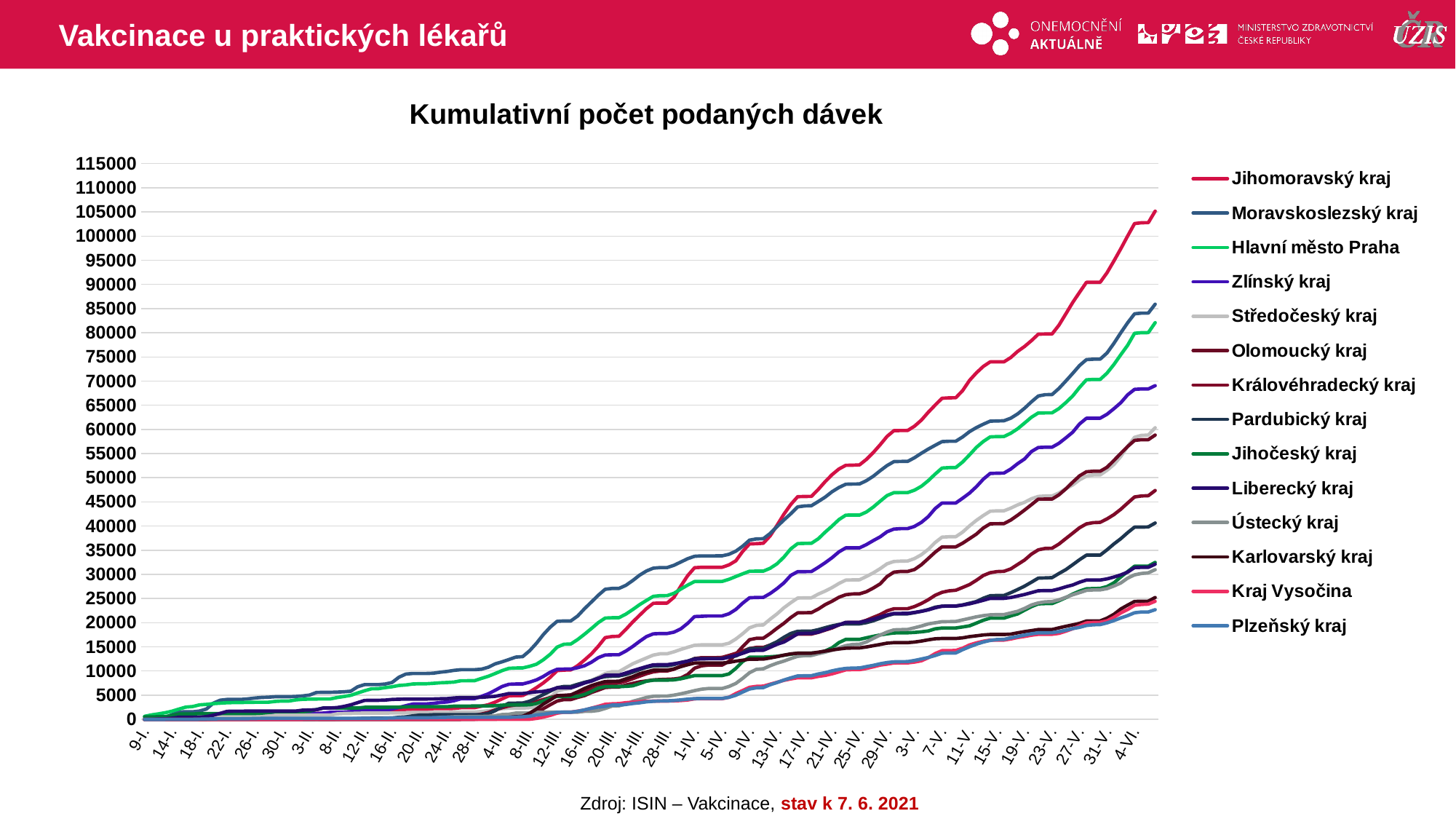

# Vakcinace u praktických lékařů

### Chart: Kumulativní počet podaných dávek

| Category | Jihomoravský kraj | Moravskoslezský kraj | Hlavní město Praha | Zlínský kraj | Středočeský kraj | Olomoucký kraj | Královéhradecký kraj | Pardubický kraj | Jihočeský kraj | Liberecký kraj | Ústecký kraj | Karlovarský kraj | Kraj Vysočina | Plzeňský kraj |
|---|---|---|---|---|---|---|---|---|---|---|---|---|---|---|
| 9-I. | 0.0 | 0.0 | 626.0 | 1.0 | 173.0 | 0.0 | 0.0 | 0.0 | 502.0 | 0.0 | 1.0 | 0.0 | 0.0 | 0.0 |
| 11-I. | 27.0 | 0.0 | 922.0 | 43.0 | 173.0 | 0.0 | 0.0 | 0.0 | 502.0 | 0.0 | 1.0 | 0.0 | 0.0 | 0.0 |
| 12-I. | 137.0 | 9.0 | 1131.0 | 73.0 | 273.0 | 0.0 | 0.0 | 1.0 | 553.0 | 92.0 | 1.0 | 0.0 | 0.0 | 0.0 |
| 13-I. | 194.0 | 285.0 | 1376.0 | 131.0 | 366.0 | 0.0 | 0.0 | 1.0 | 553.0 | 129.0 | 1.0 | 0.0 | 0.0 | 0.0 |
| 14-I. | 226.0 | 980.0 | 1695.0 | 143.0 | 366.0 | 0.0 | 0.0 | 1.0 | 848.0 | 247.0 | 1.0 | 0.0 | 0.0 | 1.0 |
| 15-I. | 226.0 | 1541.0 | 2130.0 | 197.0 | 366.0 | 0.0 | 0.0 | 1.0 | 1110.0 | 438.0 | 1.0 | 0.0 | 0.0 | 1.0 |
| 16-I. | 226.0 | 1560.0 | 2542.0 | 197.0 | 366.0 | 0.0 | 0.0 | 1.0 | 1110.0 | 438.0 | 1.0 | 0.0 | 0.0 | 1.0 |
| 17-I. | 226.0 | 1561.0 | 2656.0 | 347.0 | 366.0 | 0.0 | 0.0 | 1.0 | 1110.0 | 439.0 | 1.0 | 0.0 | 0.0 | 1.0 |
| 18-I. | 262.0 | 1722.0 | 2998.0 | 359.0 | 658.0 | 0.0 | 0.0 | 1.0 | 1196.0 | 443.0 | 1.0 | 0.0 | 0.0 | 41.0 |
| 19-I. | 422.0 | 2141.0 | 3104.0 | 403.0 | 658.0 | 0.0 | 0.0 | 1.0 | 1196.0 | 576.0 | 7.0 | 0.0 | 0.0 | 77.0 |
| 20-I. | 673.0 | 3349.0 | 3253.0 | 424.0 | 658.0 | 0.0 | 0.0 | 2.0 | 1196.0 | 857.0 | 13.0 | 59.0 | 0.0 | 95.0 |
| 21-I. | 807.0 | 3963.0 | 3349.0 | 575.0 | 705.0 | 0.0 | 1.0 | 2.0 | 1196.0 | 1237.0 | 25.0 | 59.0 | 0.0 | 119.0 |
| 22-I. | 882.0 | 4120.0 | 3436.0 | 850.0 | 705.0 | 0.0 | 1.0 | 2.0 | 1226.0 | 1661.0 | 31.0 | 59.0 | 0.0 | 119.0 |
| 23-I. | 882.0 | 4120.0 | 3475.0 | 851.0 | 705.0 | 0.0 | 1.0 | 3.0 | 1226.0 | 1691.0 | 31.0 | 59.0 | 0.0 | 119.0 |
| 24-I. | 1006.0 | 4120.0 | 3480.0 | 851.0 | 705.0 | 0.0 | 1.0 | 3.0 | 1226.0 | 1691.0 | 31.0 | 59.0 | 0.0 | 119.0 |
| 25-I. | 1014.0 | 4240.0 | 3515.0 | 905.0 | 705.0 | 0.0 | 1.0 | 3.0 | 1227.0 | 1710.0 | 31.0 | 59.0 | 0.0 | 141.0 |
| 26-I. | 1016.0 | 4405.0 | 3534.0 | 964.0 | 705.0 | 0.0 | 1.0 | 3.0 | 1227.0 | 1710.0 | 31.0 | 59.0 | 0.0 | 171.0 |
| 27-I. | 1018.0 | 4530.0 | 3540.0 | 964.0 | 705.0 | 0.0 | 1.0 | 3.0 | 1285.0 | 1710.0 | 31.0 | 59.0 | 0.0 | 201.0 |
| 28-I. | 1020.0 | 4582.0 | 3546.0 | 964.0 | 705.0 | 0.0 | 1.0 | 3.0 | 1428.0 | 1722.0 | 32.0 | 59.0 | 0.0 | 201.0 |
| 29-I. | 1022.0 | 4679.0 | 3713.0 | 964.0 | 854.0 | 0.0 | 1.0 | 3.0 | 1579.0 | 1722.0 | 32.0 | 59.0 | 0.0 | 207.0 |
| 30-I. | 1024.0 | 4679.0 | 3792.0 | 964.0 | 866.0 | 0.0 | 1.0 | 3.0 | 1579.0 | 1722.0 | 32.0 | 59.0 | 0.0 | 207.0 |
| 31-I. | 1024.0 | 4679.0 | 3793.0 | 964.0 | 866.0 | 0.0 | 1.0 | 3.0 | 1579.0 | 1722.0 | 32.0 | 59.0 | 0.0 | 207.0 |
| 1-II. | 1051.0 | 4744.0 | 4027.0 | 1006.0 | 878.0 | 0.0 | 1.0 | 4.0 | 1579.0 | 1724.0 | 32.0 | 59.0 | 0.0 | 207.0 |
| 2-II. | 1156.0 | 4855.0 | 4145.0 | 1090.0 | 878.0 | 0.0 | 1.0 | 5.0 | 1579.0 | 1908.0 | 33.0 | 59.0 | 0.0 | 207.0 |
| 3-II. | 1209.0 | 5026.0 | 4190.0 | 1180.0 | 878.0 | 0.0 | 1.0 | 5.0 | 1696.0 | 1940.0 | 33.0 | 59.0 | 1.0 | 207.0 |
| 4-II. | 1240.0 | 5560.0 | 4209.0 | 1198.0 | 878.0 | 0.0 | 1.0 | 38.0 | 2043.0 | 1999.0 | 33.0 | 59.0 | 1.0 | 208.0 |
| 5-II. | 1240.0 | 5599.0 | 4221.0 | 1298.0 | 878.0 | 0.0 | 17.0 | 49.0 | 2344.0 | 2353.0 | 37.0 | 59.0 | 1.0 | 208.0 |
| 7-II. | 1240.0 | 5599.0 | 4221.0 | 1461.0 | 878.0 | 0.0 | 17.0 | 49.0 | 2344.0 | 2353.0 | 37.0 | 59.0 | 1.0 | 208.0 |
| 8-II. | 1277.0 | 5644.0 | 4516.0 | 1479.0 | 1146.0 | 0.0 | 40.0 | 60.0 | 2350.0 | 2444.0 | 38.0 | 59.0 | 1.0 | 208.0 |
| 9-II. | 1392.0 | 5707.0 | 4730.0 | 1509.0 | 1226.0 | 0.0 | 104.0 | 92.0 | 2350.0 | 2682.0 | 38.0 | 59.0 | 1.0 | 208.0 |
| 10-II. | 1585.0 | 5828.0 | 4978.0 | 1601.0 | 1228.0 | 0.0 | 104.0 | 104.0 | 2350.0 | 3010.0 | 38.0 | 59.0 | 1.0 | 208.0 |
| 11-II. | 1720.0 | 6751.0 | 5453.0 | 1745.0 | 1278.0 | 0.0 | 104.0 | 167.0 | 2350.0 | 3466.0 | 38.0 | 59.0 | 1.0 | 208.0 |
| 12-II. | 1811.0 | 7193.0 | 5920.0 | 1880.0 | 1305.0 | 0.0 | 104.0 | 227.0 | 2498.0 | 3915.0 | 38.0 | 60.0 | 1.0 | 208.0 |
| 13-II. | 1811.0 | 7193.0 | 6323.0 | 1880.0 | 1305.0 | 0.0 | 104.0 | 239.0 | 2498.0 | 3945.0 | 38.0 | 60.0 | 1.0 | 208.0 |
| 14-II. | 1811.0 | 7193.0 | 6342.0 | 1880.0 | 1305.0 | 0.0 | 104.0 | 239.0 | 2498.0 | 3945.0 | 38.0 | 60.0 | 1.0 | 208.0 |
| 15-II. | 1845.0 | 7318.0 | 6568.0 | 1932.0 | 1305.0 | 0.0 | 122.0 | 290.0 | 2500.0 | 3993.0 | 68.0 | 60.0 | 1.0 | 249.0 |
| 16-II. | 1920.0 | 7627.0 | 6746.0 | 2126.0 | 1324.0 | 0.0 | 122.0 | 291.0 | 2531.0 | 4123.0 | 172.0 | 60.0 | 1.0 | 285.0 |
| 17-II. | 1955.0 | 8720.0 | 7010.0 | 2463.0 | 1324.0 | 0.0 | 122.0 | 429.0 | 2531.0 | 4167.0 | 191.0 | 60.0 | 1.0 | 303.0 |
| 18-II. | 2071.0 | 9374.0 | 7124.0 | 2825.0 | 1354.0 | 0.0 | 122.0 | 509.0 | 2588.0 | 4203.0 | 218.0 | 60.0 | 1.0 | 321.0 |
| 19-II. | 2078.0 | 9496.0 | 7320.0 | 3174.0 | 1410.0 | 0.0 | 186.0 | 725.0 | 2619.0 | 4214.0 | 225.0 | 60.0 | 1.0 | 327.0 |
| 20-II. | 2078.0 | 9497.0 | 7365.0 | 3197.0 | 1410.0 | 0.0 | 186.0 | 888.0 | 2619.0 | 4214.0 | 225.0 | 60.0 | 1.0 | 327.0 |
| 21-II. | 2078.0 | 9497.0 | 7365.0 | 3197.0 | 1410.0 | 0.0 | 213.0 | 888.0 | 2619.0 | 4214.0 | 225.0 | 60.0 | 1.0 | 327.0 |
| 22-II. | 2217.0 | 9549.0 | 7461.0 | 3307.0 | 1416.0 | 0.0 | 254.0 | 955.0 | 2622.0 | 4221.0 | 225.0 | 60.0 | 1.0 | 351.0 |
| 23-II. | 2218.0 | 9761.0 | 7563.0 | 3504.0 | 1416.0 | 0.0 | 310.0 | 955.0 | 2622.0 | 4263.0 | 415.0 | 60.0 | 1.0 | 381.0 |
| 24-II. | 2218.0 | 9917.0 | 7628.0 | 3599.0 | 1416.0 | 0.0 | 388.0 | 955.0 | 2623.0 | 4296.0 | 456.0 | 60.0 | 1.0 | 410.0 |
| 25-II. | 2261.0 | 10135.0 | 7720.0 | 3851.0 | 1492.0 | 0.0 | 572.0 | 955.0 | 2732.0 | 4438.0 | 538.0 | 60.0 | 1.0 | 410.0 |
| 26-II. | 2410.0 | 10281.0 | 7979.0 | 4258.0 | 1493.0 | 0.0 | 678.0 | 955.0 | 2742.0 | 4511.0 | 544.0 | 60.0 | 1.0 | 416.0 |
| 27-II. | 2410.0 | 10282.0 | 7991.0 | 4261.0 | 1494.0 | 34.0 | 835.0 | 955.0 | 2746.0 | 4511.0 | 574.0 | 60.0 | 1.0 | 416.0 |
| 28-II. | 2422.0 | 10282.0 | 8001.0 | 4283.0 | 1496.0 | 34.0 | 836.0 | 955.0 | 2767.0 | 4512.0 | 574.0 | 60.0 | 1.0 | 416.0 |
| 1-III. | 2726.0 | 10384.0 | 8472.0 | 4754.0 | 1630.0 | 113.0 | 1086.0 | 987.0 | 2767.0 | 4564.0 | 604.0 | 60.0 | 1.0 | 416.0 |
| 2-III. | 3033.0 | 10789.0 | 8920.0 | 5286.0 | 1782.0 | 244.0 | 1429.0 | 1191.0 | 2778.0 | 4661.0 | 636.0 | 60.0 | 1.0 | 416.0 |
| 3-III. | 3569.0 | 11487.0 | 9490.0 | 6020.0 | 2058.0 | 476.0 | 1947.0 | 1790.0 | 2833.0 | 4774.0 | 763.0 | 60.0 | 1.0 | 416.0 |
| 4-III. | 4241.0 | 11909.0 | 10080.0 | 6803.0 | 2207.0 | 712.0 | 2405.0 | 2669.0 | 2940.0 | 5039.0 | 990.0 | 111.0 | 1.0 | 416.0 |
| 5-III. | 4876.0 | 12386.0 | 10562.0 | 7265.0 | 2319.0 | 894.0 | 2783.0 | 3355.0 | 3005.0 | 5351.0 | 1061.0 | 420.0 | 1.0 | 425.0 |
| 6-III. | 4901.0 | 12885.0 | 10623.0 | 7312.0 | 2319.0 | 941.0 | 2985.0 | 3358.0 | 3005.0 | 5351.0 | 1293.0 | 526.0 | 1.0 | 484.0 |
| 7-III. | 4936.0 | 12980.0 | 10640.0 | 7323.0 | 2331.0 | 942.0 | 3019.0 | 3380.0 | 3006.0 | 5351.0 | 1293.0 | 623.0 | 1.0 | 531.0 |
| 8-III. | 5662.0 | 14180.0 | 10972.0 | 7701.0 | 2411.0 | 1139.0 | 3220.0 | 3752.0 | 3007.0 | 5518.0 | 1304.0 | 1272.0 | 20.0 | 652.0 |
| 9-III. | 6563.0 | 15741.0 | 11405.0 | 8165.0 | 2601.0 | 1466.0 | 3685.0 | 4413.0 | 3283.0 | 5695.0 | 1445.0 | 2132.0 | 189.0 | 892.0 |
| 10-III. | 7534.0 | 17533.0 | 12326.0 | 8882.0 | 3393.0 | 2208.0 | 4112.0 | 5132.0 | 3832.0 | 5785.0 | 1446.0 | 3151.0 | 465.0 | 1046.0 |
| 11-III. | 8683.0 | 19065.0 | 13465.0 | 9756.0 | 4519.0 | 3020.0 | 4522.0 | 5837.0 | 4418.0 | 6070.0 | 1490.0 | 4020.0 | 819.0 | 1261.0 |
| 12-III. | 10081.0 | 20285.0 | 14946.0 | 10355.0 | 5828.0 | 3788.0 | 4873.0 | 6547.0 | 4733.0 | 6521.0 | 1490.0 | 4926.0 | 1283.0 | 1472.0 |
| 13-III. | 10190.0 | 20365.0 | 15547.0 | 10399.0 | 6224.0 | 4095.0 | 4957.0 | 6813.0 | 4733.0 | 6534.0 | 1490.0 | 4966.0 | 1489.0 | 1477.0 |
| 14-III. | 10236.0 | 20366.0 | 15589.0 | 10401.0 | 6382.0 | 4096.0 | 4990.0 | 6820.0 | 4733.0 | 6535.0 | 1490.0 | 5066.0 | 1489.0 | 1477.0 |
| 15-III. | 11115.0 | 21389.0 | 16520.0 | 10686.0 | 6984.0 | 4538.0 | 5334.0 | 7263.0 | 4761.0 | 6997.0 | 1493.0 | 5693.0 | 1703.0 | 1668.0 |
| 16-III. | 12291.0 | 22904.0 | 17623.0 | 11096.0 | 7511.0 | 4911.0 | 5781.0 | 7673.0 | 5166.0 | 7526.0 | 1655.0 | 6396.0 | 1927.0 | 1970.0 |
| 17-III. | 13558.0 | 24291.0 | 18803.0 | 11825.0 | 8054.0 | 5555.0 | 6289.0 | 8009.0 | 5779.0 | 7906.0 | 1679.0 | 6988.0 | 2324.0 | 2297.0 |
| 18-III. | 15138.0 | 25680.0 | 20022.0 | 12765.0 | 8738.0 | 6049.0 | 6720.0 | 8536.0 | 6487.0 | 8469.0 | 1839.0 | 7439.0 | 2696.0 | 2538.0 |
| 19-III. | 16909.0 | 26917.0 | 20964.0 | 13316.0 | 9457.0 | 6589.0 | 7200.0 | 8833.0 | 6776.0 | 9134.0 | 2253.0 | 7829.0 | 3116.0 | 2694.0 |
| 20-III. | 17148.0 | 27089.0 | 21027.0 | 13360.0 | 9868.0 | 6674.0 | 7441.0 | 8930.0 | 6788.0 | 9146.0 | 2745.0 | 7868.0 | 3211.0 | 2960.0 |
| 21-III. | 17202.0 | 27093.0 | 21028.0 | 13371.0 | 9868.0 | 6697.0 | 7502.0 | 8979.0 | 6788.0 | 9146.0 | 2796.0 | 7882.0 | 3259.0 | 2960.0 |
| 22-III. | 18604.0 | 27729.0 | 21766.0 | 14126.0 | 10687.0 | 7108.0 | 7914.0 | 9285.0 | 6818.0 | 9587.0 | 3161.0 | 8370.0 | 3457.0 | 3086.0 |
| 23-III. | 20143.0 | 28719.0 | 22716.0 | 15071.0 | 11499.0 | 7444.0 | 8406.0 | 9742.0 | 6941.0 | 10074.0 | 3737.0 | 8834.0 | 3547.0 | 3274.0 |
| 24-III. | 21532.0 | 29827.0 | 23723.0 | 16136.0 | 12113.0 | 7757.0 | 8931.0 | 10272.0 | 7398.0 | 10497.0 | 4122.0 | 9436.0 | 3662.0 | 3423.0 |
| 25-III. | 22909.0 | 30699.0 | 24605.0 | 17131.0 | 12710.0 | 7953.0 | 9439.0 | 10762.0 | 7886.0 | 10915.0 | 4528.0 | 9828.0 | 3765.0 | 3627.0 |
| 26-III. | 24021.0 | 31286.0 | 25456.0 | 17700.0 | 13303.0 | 8161.0 | 9829.0 | 11053.0 | 8110.0 | 11295.0 | 4780.0 | 10178.0 | 3777.0 | 3742.0 |
| 27-III. | 24059.0 | 31406.0 | 25593.0 | 17756.0 | 13571.0 | 8239.0 | 10001.0 | 11068.0 | 8112.0 | 11318.0 | 4818.0 | 10191.0 | 3789.0 | 3803.0 |
| 28-III. | 24059.0 | 31406.0 | 25600.0 | 17756.0 | 13571.0 | 8292.0 | 10006.0 | 11068.0 | 8112.0 | 11318.0 | 4820.0 | 10191.0 | 3789.0 | 3829.0 |
| 29-III. | 25246.0 | 31875.0 | 26084.0 | 18046.0 | 13981.0 | 8346.0 | 10375.0 | 11320.0 | 8168.0 | 11517.0 | 5010.0 | 10450.0 | 3831.0 | 3913.0 |
| 30-III. | 27582.0 | 32563.0 | 26952.0 | 18730.0 | 14471.0 | 8555.0 | 11021.0 | 11785.0 | 8392.0 | 11738.0 | 5292.0 | 10909.0 | 3890.0 | 4030.0 |
| 31-III. | 29742.0 | 33243.0 | 27785.0 | 19878.0 | 14914.0 | 9292.0 | 11880.0 | 12044.0 | 8719.0 | 12047.0 | 5607.0 | 11304.0 | 4008.0 | 4183.0 |
| 1-IV. | 31373.0 | 33743.0 | 28518.0 | 21271.0 | 15329.0 | 10586.0 | 12601.0 | 12555.0 | 9061.0 | 12434.0 | 5942.0 | 11645.0 | 4243.0 | 4290.0 |
| 2-IV. | 31462.0 | 33826.0 | 28529.0 | 21329.0 | 15415.0 | 11070.0 | 12760.0 | 12555.0 | 9062.0 | 12523.0 | 6242.0 | 11645.0 | 4261.0 | 4340.0 |
| 3-IV. | 31463.0 | 33826.0 | 28534.0 | 21392.0 | 15417.0 | 11226.0 | 12760.0 | 12570.0 | 9062.0 | 12548.0 | 6381.0 | 11648.0 | 4265.0 | 4340.0 |
| 4-IV. | 31463.0 | 33826.0 | 28534.0 | 21393.0 | 15417.0 | 11226.0 | 12761.0 | 12570.0 | 9062.0 | 12548.0 | 6381.0 | 11648.0 | 4265.0 | 4340.0 |
| 5-IV. | 31463.0 | 33827.0 | 28536.0 | 21394.0 | 15419.0 | 11226.0 | 12818.0 | 12570.0 | 9062.0 | 12548.0 | 6381.0 | 11648.0 | 4273.0 | 4340.0 |
| 6-IV. | 31954.0 | 34152.0 | 28978.0 | 21837.0 | 15746.0 | 12003.0 | 13219.0 | 12899.0 | 9399.0 | 12873.0 | 6804.0 | 11786.0 | 4571.0 | 4558.0 |
| 7-IV. | 32800.0 | 34803.0 | 29550.0 | 22742.0 | 16623.0 | 13470.0 | 13654.0 | 13108.0 | 10541.0 | 13246.0 | 7433.0 | 12044.0 | 5341.0 | 4985.0 |
| 8-IV. | 34737.0 | 35825.0 | 30111.0 | 24037.0 | 17718.0 | 15044.0 | 14129.0 | 13771.0 | 11963.0 | 13663.0 | 8484.0 | 12232.0 | 5974.0 | 5654.0 |
| 9-IV. | 36297.0 | 37083.0 | 30651.0 | 25158.0 | 18946.0 | 16486.0 | 14658.0 | 14615.0 | 12857.0 | 14170.0 | 9659.0 | 12461.0 | 6629.0 | 6286.0 |
| 10-IV. | 36347.0 | 37335.0 | 30662.0 | 25220.0 | 19446.0 | 16774.0 | 14881.0 | 14690.0 | 12869.0 | 14292.0 | 10355.0 | 12461.0 | 6829.0 | 6523.0 |
| 11-IV. | 36441.0 | 37374.0 | 30663.0 | 25230.0 | 19541.0 | 16793.0 | 14881.0 | 14691.0 | 12871.0 | 14292.0 | 10465.0 | 12462.0 | 6869.0 | 6566.0 |
| 12-IV. | 37956.0 | 38461.0 | 31264.0 | 26040.0 | 20732.0 | 17745.0 | 15362.0 | 15371.0 | 12958.0 | 14905.0 | 11095.0 | 12704.0 | 7279.0 | 7168.0 |
| 13-IV. | 40153.0 | 39883.0 | 32182.0 | 27064.0 | 21823.0 | 18855.0 | 15976.0 | 16065.0 | 13056.0 | 15532.0 | 11631.0 | 12974.0 | 7671.0 | 7616.0 |
| 14-IV. | 42452.0 | 41246.0 | 33569.0 | 28232.0 | 23083.0 | 19874.0 | 16491.0 | 16984.0 | 13264.0 | 15997.0 | 12057.0 | 13280.0 | 8070.0 | 8144.0 |
| 15-IV. | 44464.0 | 42541.0 | 35277.0 | 29787.0 | 24140.0 | 21065.0 | 17112.0 | 17773.0 | 13483.0 | 16822.0 | 12574.0 | 13548.0 | 8362.0 | 8590.0 |
| 16-IV. | 46067.0 | 43959.0 | 36363.0 | 30559.0 | 25105.0 | 22036.0 | 17621.0 | 18221.0 | 13696.0 | 17711.0 | 13045.0 | 13683.0 | 8606.0 | 8990.0 |
| 17-IV. | 46119.0 | 44160.0 | 36415.0 | 30570.0 | 25135.0 | 22061.0 | 17645.0 | 18244.0 | 13710.0 | 17783.0 | 13177.0 | 13693.0 | 8606.0 | 9012.0 |
| 18-IV. | 46130.0 | 44206.0 | 36424.0 | 30583.0 | 25137.0 | 22090.0 | 17645.0 | 18244.0 | 13712.0 | 17783.0 | 13210.0 | 13693.0 | 8606.0 | 9031.0 |
| 19-IV. | 47570.0 | 45076.0 | 37363.0 | 31455.0 | 25913.0 | 22823.0 | 18010.0 | 18558.0 | 13783.0 | 18043.0 | 13577.0 | 13898.0 | 8888.0 | 9389.0 |
| 20-IV. | 49182.0 | 45982.0 | 38733.0 | 32411.0 | 26536.0 | 23737.0 | 18462.0 | 18968.0 | 14152.0 | 18563.0 | 13903.0 | 14131.0 | 9094.0 | 9656.0 |
| 21-IV. | 50620.0 | 47091.0 | 39986.0 | 33445.0 | 27268.0 | 24442.0 | 18919.0 | 19339.0 | 14802.0 | 19039.0 | 14306.0 | 14348.0 | 9414.0 | 10037.0 |
| 22-IV. | 51795.0 | 47974.0 | 41327.0 | 34650.0 | 28108.0 | 25262.0 | 19533.0 | 19634.0 | 15879.0 | 19552.0 | 14808.0 | 14555.0 | 9827.0 | 10328.0 |
| 23-IV. | 52567.0 | 48650.0 | 42258.0 | 35483.0 | 28816.0 | 25792.0 | 20038.0 | 19759.0 | 16546.0 | 20067.0 | 15246.0 | 14725.0 | 10245.0 | 10543.0 |
| 24-IV. | 52593.0 | 48688.0 | 42259.0 | 35483.0 | 28861.0 | 25952.0 | 20061.0 | 19762.0 | 16546.0 | 20067.0 | 15502.0 | 14772.0 | 10284.0 | 10614.0 |
| 25-IV. | 52649.0 | 48699.0 | 42259.0 | 35483.0 | 28876.0 | 25970.0 | 20063.0 | 19764.0 | 16546.0 | 20067.0 | 15551.0 | 14785.0 | 10284.0 | 10635.0 |
| 26-IV. | 53794.0 | 49387.0 | 42901.0 | 36161.0 | 29563.0 | 26410.0 | 20508.0 | 20010.0 | 16878.0 | 20379.0 | 16018.0 | 14983.0 | 10539.0 | 10915.0 |
| 27-IV. | 55208.0 | 50300.0 | 43923.0 | 36987.0 | 30312.0 | 27165.0 | 21100.0 | 20396.0 | 17176.0 | 20744.0 | 16756.0 | 15238.0 | 10874.0 | 11173.0 |
| 28-IV. | 56813.0 | 51442.0 | 45137.0 | 37761.0 | 31177.0 | 28029.0 | 21682.0 | 20909.0 | 17468.0 | 21183.0 | 17439.0 | 15499.0 | 11229.0 | 11504.0 |
| 29-IV. | 58538.0 | 52512.0 | 46303.0 | 38809.0 | 32183.0 | 29553.0 | 22443.0 | 21453.0 | 17697.0 | 21588.0 | 18057.0 | 15768.0 | 11429.0 | 11755.0 |
| 30-IV. | 59730.0 | 53327.0 | 46907.0 | 39372.0 | 32667.0 | 30464.0 | 22893.0 | 21830.0 | 17876.0 | 21924.0 | 18523.0 | 15876.0 | 11669.0 | 11910.0 |
| 1-V. | 59762.0 | 53365.0 | 46913.0 | 39460.0 | 32733.0 | 30598.0 | 22897.0 | 21832.0 | 17907.0 | 21925.0 | 18564.0 | 15876.0 | 11671.0 | 11934.0 |
| 2-V. | 59764.0 | 53375.0 | 46913.0 | 39461.0 | 32764.0 | 30600.0 | 22899.0 | 21832.0 | 17907.0 | 21937.0 | 18603.0 | 15877.0 | 11687.0 | 11952.0 |
| 3-V. | 60676.0 | 54139.0 | 47423.0 | 39932.0 | 33273.0 | 31001.0 | 23347.0 | 22070.0 | 17991.0 | 22124.0 | 18947.0 | 16001.0 | 11855.0 | 12191.0 |
| 4-V. | 61929.0 | 55059.0 | 48233.0 | 40757.0 | 34071.0 | 31995.0 | 23974.0 | 22358.0 | 18114.0 | 22357.0 | 19318.0 | 16206.0 | 12121.0 | 12494.0 |
| 5-V. | 63552.0 | 55923.0 | 49385.0 | 41948.0 | 35180.0 | 33288.0 | 24747.0 | 22709.0 | 18293.0 | 22657.0 | 19752.0 | 16458.0 | 12758.0 | 12807.0 |
| 6-V. | 65037.0 | 56711.0 | 50751.0 | 43613.0 | 36589.0 | 34597.0 | 25678.0 | 23212.0 | 18727.0 | 23075.0 | 19978.0 | 16674.0 | 13611.0 | 13213.0 |
| 7-V. | 66437.0 | 57461.0 | 51992.0 | 44761.0 | 37701.0 | 35685.0 | 26288.0 | 23419.0 | 18898.0 | 23405.0 | 20206.0 | 16738.0 | 14207.0 | 13690.0 |
| 8-V. | 66528.0 | 57533.0 | 52084.0 | 44761.0 | 37776.0 | 35686.0 | 26594.0 | 23457.0 | 18903.0 | 23430.0 | 20218.0 | 16738.0 | 14215.0 | 13741.0 |
| 9-V. | 66557.0 | 57547.0 | 52097.0 | 44761.0 | 37792.0 | 35686.0 | 26712.0 | 23464.0 | 18906.0 | 23430.0 | 20255.0 | 16738.0 | 14259.0 | 13741.0 |
| 10-V. | 68042.0 | 58436.0 | 53261.0 | 45761.0 | 38752.0 | 36452.0 | 27294.0 | 23679.0 | 19115.0 | 23634.0 | 20577.0 | 16866.0 | 14726.0 | 14424.0 |
| 11-V. | 70151.0 | 59526.0 | 54731.0 | 46818.0 | 40032.0 | 37387.0 | 27889.0 | 24027.0 | 19348.0 | 23906.0 | 20894.0 | 17114.0 | 15397.0 | 15022.0 |
| 12-V. | 71703.0 | 60383.0 | 56278.0 | 48144.0 | 41174.0 | 38329.0 | 28775.0 | 24387.0 | 19920.0 | 24253.0 | 21216.0 | 17287.0 | 15825.0 | 15547.0 |
| 13-V. | 73027.0 | 61077.0 | 57487.0 | 49687.0 | 42178.0 | 39599.0 | 29768.0 | 25061.0 | 20508.0 | 24634.0 | 21459.0 | 17467.0 | 16167.0 | 15999.0 |
| 14-V. | 73976.0 | 61709.0 | 58442.0 | 50878.0 | 43061.0 | 40466.0 | 30343.0 | 25577.0 | 20939.0 | 25033.0 | 21627.0 | 17559.0 | 16403.0 | 16329.0 |
| 15-V. | 73976.0 | 61744.0 | 58506.0 | 50931.0 | 43141.0 | 40488.0 | 30579.0 | 25630.0 | 20940.0 | 25033.0 | 21682.0 | 17559.0 | 16403.0 | 16523.0 |
| 16-V. | 73977.0 | 61787.0 | 58511.0 | 50955.0 | 43141.0 | 40497.0 | 30633.0 | 25631.0 | 20940.0 | 25033.0 | 21682.0 | 17559.0 | 16403.0 | 16551.0 |
| 17-V. | 74873.0 | 62324.0 | 59196.0 | 51789.0 | 43705.0 | 41244.0 | 31132.0 | 26207.0 | 21404.0 | 25212.0 | 22020.0 | 17634.0 | 16630.0 | 16871.0 |
| 18-V. | 76143.0 | 63206.0 | 60127.0 | 52907.0 | 44383.0 | 42234.0 | 32048.0 | 26866.0 | 21818.0 | 25525.0 | 22370.0 | 17910.0 | 16936.0 | 17142.0 |
| 19-V. | 77158.0 | 64373.0 | 61319.0 | 53870.0 | 44905.0 | 43306.0 | 32963.0 | 27560.0 | 22592.0 | 25832.0 | 22955.0 | 18158.0 | 17154.0 | 17435.0 |
| 20-V. | 78358.0 | 65702.0 | 62513.0 | 55411.0 | 45642.0 | 44414.0 | 34186.0 | 28376.0 | 23321.0 | 26222.0 | 23668.0 | 18363.0 | 17409.0 | 17703.0 |
| 21-V. | 79704.0 | 66912.0 | 63407.0 | 56247.0 | 46126.0 | 45561.0 | 35073.0 | 29226.0 | 23885.0 | 26610.0 | 24092.0 | 18586.0 | 17594.0 | 17908.0 |
| 22-V. | 79741.0 | 67186.0 | 63412.0 | 56309.0 | 46209.0 | 45572.0 | 35368.0 | 29265.0 | 23951.0 | 26646.0 | 24318.0 | 18586.0 | 17607.0 | 17908.0 |
| 23-V. | 79741.0 | 67204.0 | 63421.0 | 56309.0 | 46214.0 | 45573.0 | 35406.0 | 29319.0 | 23956.0 | 26646.0 | 24379.0 | 18586.0 | 17607.0 | 17924.0 |
| 24-V. | 81559.0 | 68479.0 | 64301.0 | 57121.0 | 46834.0 | 46456.0 | 36266.0 | 30175.0 | 24535.0 | 26993.0 | 24735.0 | 18932.0 | 17790.0 | 18152.0 |
| 25-V. | 83895.0 | 69994.0 | 65539.0 | 58225.0 | 47722.0 | 47682.0 | 37397.0 | 30977.0 | 25178.0 | 27429.0 | 25261.0 | 19251.0 | 18242.0 | 18436.0 |
| 26-V. | 86248.0 | 71582.0 | 66911.0 | 59401.0 | 48487.0 | 49068.0 | 38523.0 | 31986.0 | 25926.0 | 27801.0 | 25774.0 | 19550.0 | 18753.0 | 18780.0 |
| 27-V. | 88366.0 | 73221.0 | 68679.0 | 61131.0 | 49557.0 | 50385.0 | 39649.0 | 33029.0 | 26538.0 | 28378.0 | 26221.0 | 19867.0 | 19353.0 | 19039.0 |
| 28-V. | 90424.0 | 74440.0 | 70260.0 | 62301.0 | 50325.0 | 51232.0 | 40451.0 | 33969.0 | 27010.0 | 28819.0 | 26690.0 | 20347.0 | 19958.0 | 19420.0 |
| 29-V. | 90436.0 | 74524.0 | 70332.0 | 62302.0 | 50573.0 | 51332.0 | 40697.0 | 33979.0 | 27061.0 | 28824.0 | 26779.0 | 20377.0 | 20056.0 | 19565.0 |
| 30-V. | 90438.0 | 74536.0 | 70336.0 | 62325.0 | 50573.0 | 51334.0 | 40757.0 | 33981.0 | 27098.0 | 28824.0 | 26790.0 | 20377.0 | 20081.0 | 19612.0 |
| 31-V. | 92417.0 | 75817.0 | 71649.0 | 63139.0 | 51542.0 | 52161.0 | 41481.0 | 35089.0 | 27482.0 | 29061.0 | 27056.0 | 20945.0 | 20385.0 | 19968.0 |
| 1-VI. | 94856.0 | 77811.0 | 73432.0 | 64284.0 | 52723.0 | 53570.0 | 42361.0 | 36296.0 | 28252.0 | 29442.0 | 27585.0 | 21734.0 | 21120.0 | 20435.0 |
| 2-VI. | 97374.0 | 79992.0 | 75456.0 | 65523.0 | 54395.0 | 55034.0 | 43471.0 | 37379.0 | 29464.0 | 29891.0 | 28215.0 | 22836.0 | 22026.0 | 20983.0 |
| 3-VI. | 100022.0 | 82064.0 | 77413.0 | 67156.0 | 56469.0 | 56463.0 | 44765.0 | 38632.0 | 30578.0 | 30465.0 | 29227.0 | 23642.0 | 22733.0 | 21463.0 |
| 4-VI. | 102589.0 | 83921.0 | 79891.0 | 68290.0 | 58353.0 | 57715.0 | 46014.0 | 39773.0 | 31690.0 | 31405.0 | 29896.0 | 24394.0 | 23598.0 | 22051.0 |
| 5-VI. | 102755.0 | 84058.0 | 80013.0 | 68371.0 | 58753.0 | 57865.0 | 46220.0 | 39777.0 | 31696.0 | 31450.0 | 30180.0 | 24436.0 | 23772.0 | 22215.0 |
| 6-VI. | 102778.0 | 84058.0 | 80022.0 | 68371.0 | 58829.0 | 57867.0 | 46278.0 | 39813.0 | 31708.0 | 31455.0 | 30315.0 | 24448.0 | 23840.0 | 22220.0 |
| 7-VI. | 105155.0 | 85914.0 | 82084.0 | 69054.0 | 60348.0 | 58823.0 | 47350.0 | 40631.0 | 32482.0 | 32106.0 | 30980.0 | 25215.0 | 24435.0 | 22697.0 |
Zdroj: ISIN – Vakcinace, stav k 7. 6. 2021